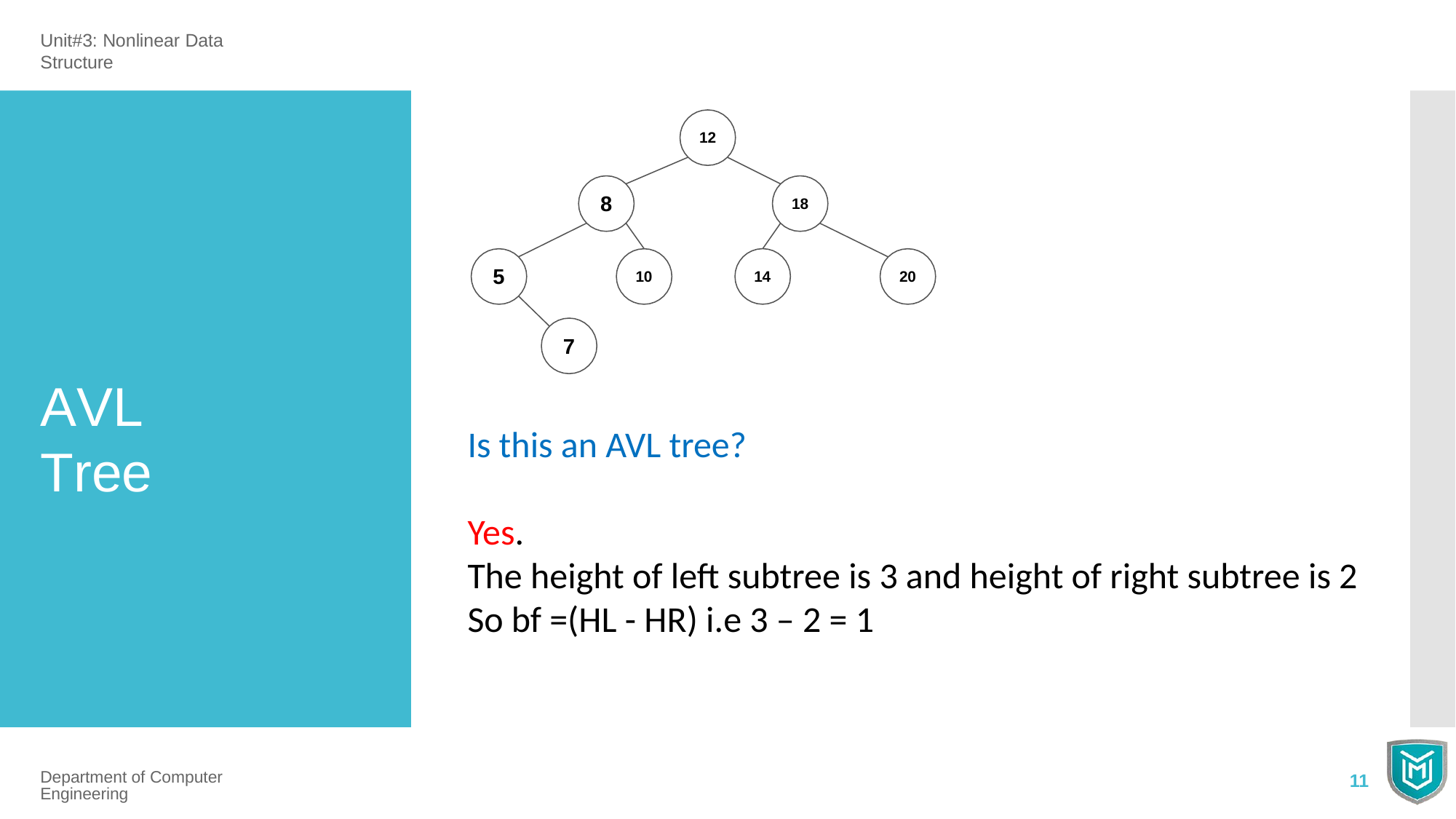

Unit#3: Nonlinear Data Structure

12

8
18

5
10
14
20

7
AVL Tree
Is this an AVL tree?

Yes.
The height of left subtree is 3 and height of right subtree is 2
So bf =(HL - HR) i.e 3 – 2 = 1
Department of Computer Engineering
11